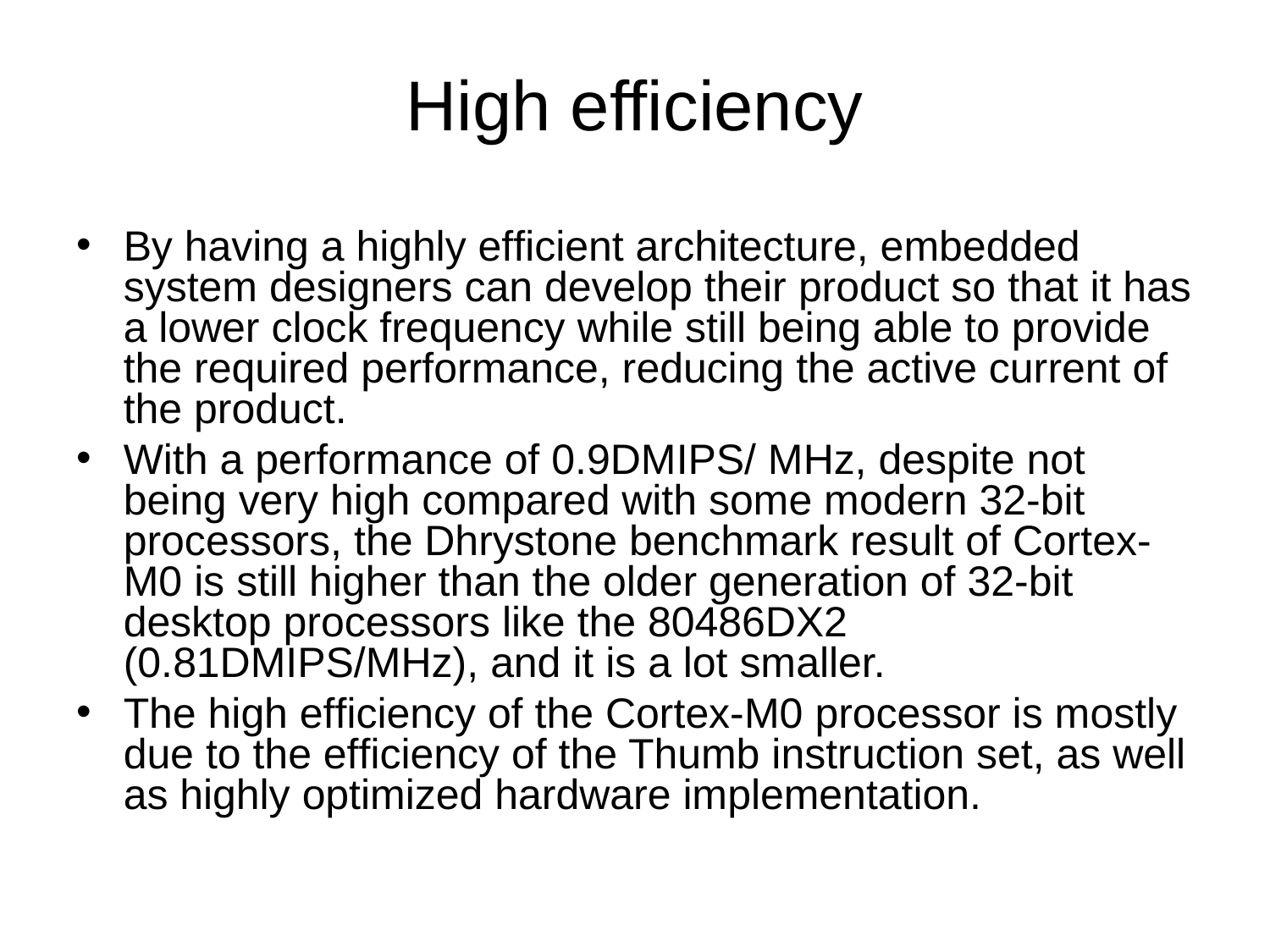

High efficiency
By having a highly efﬁcient architecture, embedded system designers can develop their product so that it has a lower clock frequency while still being able to provide the required performance, reducing the active current of the product.
With a performance of 0.9DMIPS/ MHz, despite not being very high compared with some modern 32-bit processors, the Dhrystone benchmark result of Cortex-M0 is still higher than the older generation of 32-bit desktop processors like the 80486DX2 (0.81DMIPS/MHz), and it is a lot smaller.
The high efﬁciency of the Cortex-M0 processor is mostly due to the efﬁciency of the Thumb instruction set, as well as highly optimized hardware implementation.